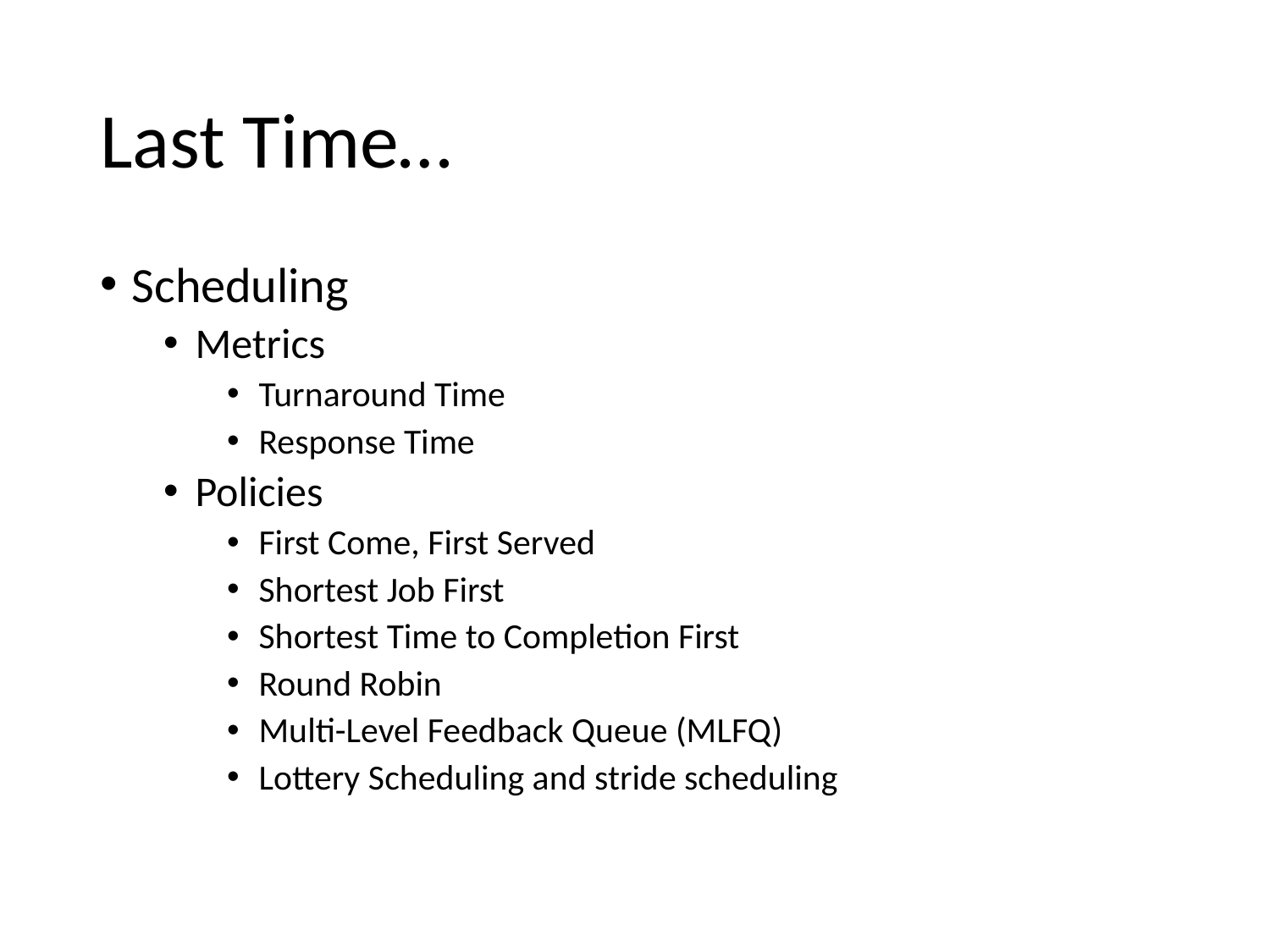

# Last Time…
Scheduling
Metrics
Turnaround Time
Response Time
Policies
First Come, First Served
Shortest Job First
Shortest Time to Completion First
Round Robin
Multi-Level Feedback Queue (MLFQ)
Lottery Scheduling and stride scheduling